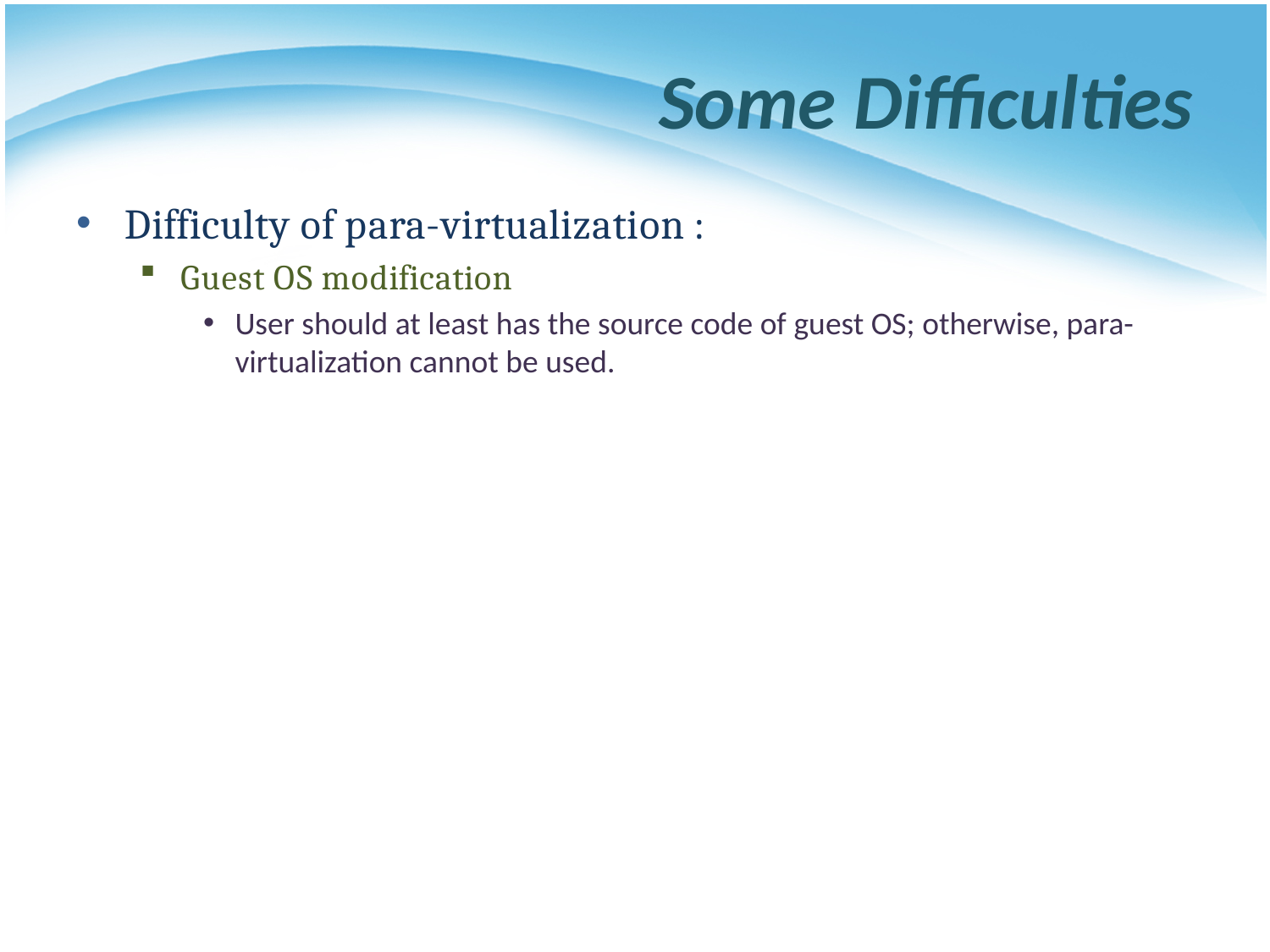

# Some Difficulties
Difficulty of para-virtualization :
Guest OS modification
User should at least has the source code of guest OS; otherwise, para-virtualization cannot be used.